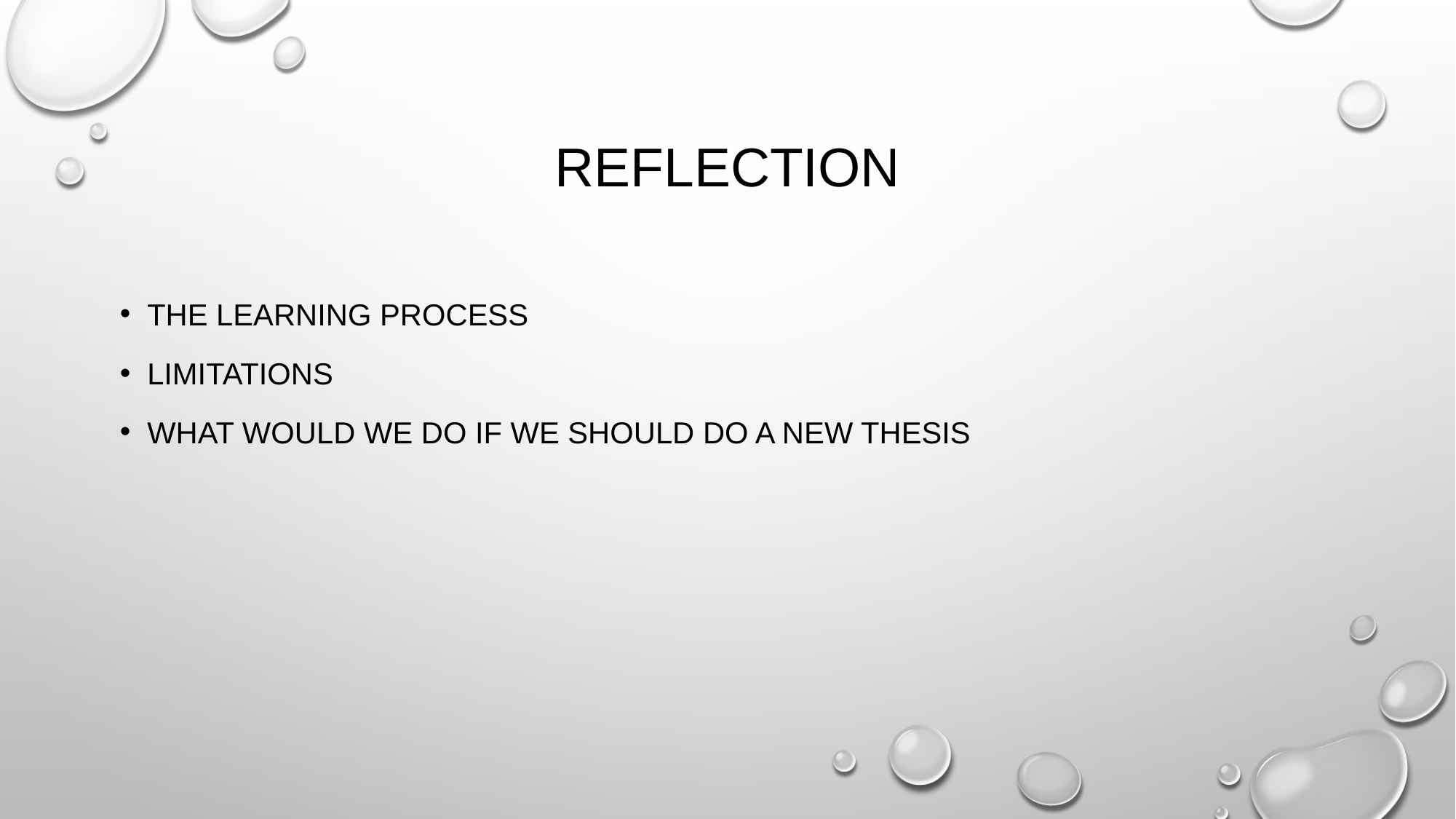

# Reflection
The learning process
Limitations
What would we do if we should do a new thesis